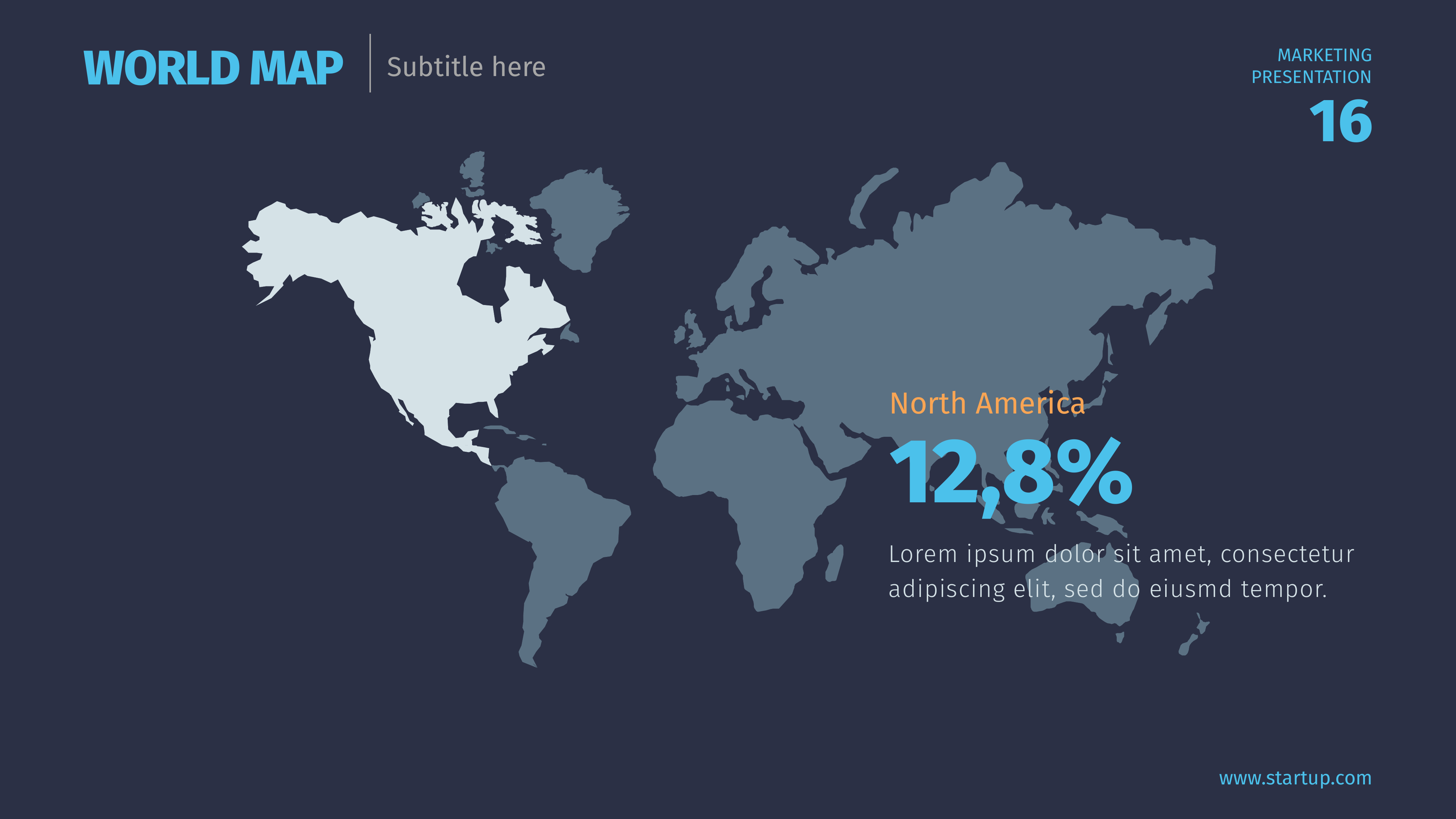

WORLD MAP
Subtitle here

North America
12,8%
Lorem ipsum dolor sit amet, consectetur adipiscing elit, sed do eiusmd tempor.